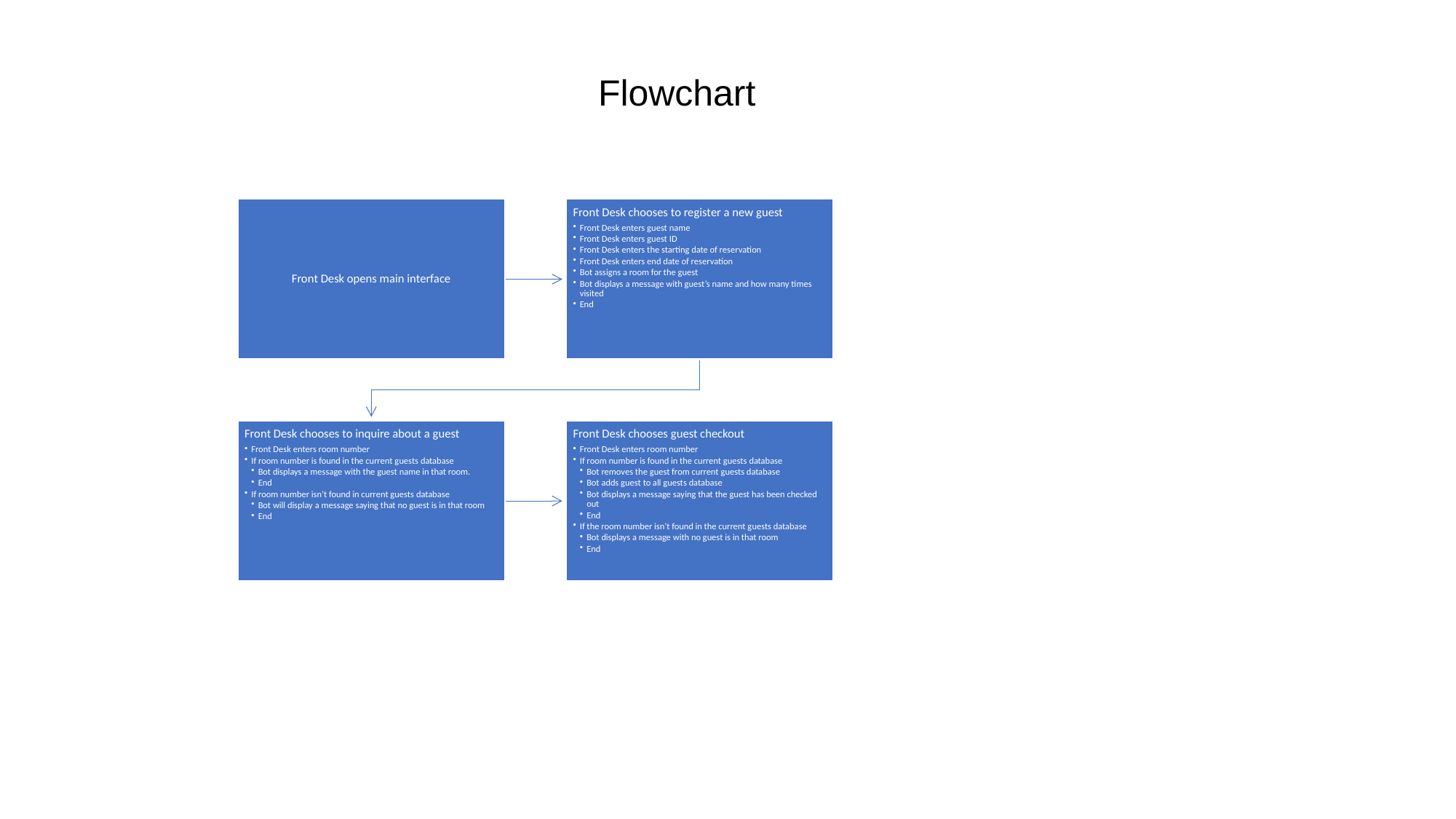

# Flowchart

Front Desk opens main interface

Front Desk chooses to register a new guest
Front Desk enters guest name
Front Desk enters guest ID
Front Desk enters the starting date of reservation
Front Desk enters end date of reservation
Bot assigns a room for the guest
Bot displays a message with guest’s name and how many times visited
End

Front Desk chooses to inquire about a guest
Front Desk enters room number
If room number is found in the current guests database
Bot displays a message with the guest name in that room.
End
If room number isn’t found in current guests database
Bot will display a message saying that no guest is in that room
End
Front Desk chooses guest checkout
Front Desk enters room number
If room number is found in the current guests database
Bot removes the guest from current guests database
Bot adds guest to all guests database
Bot displays a message saying that the guest has been checked out
End
If the room number isn’t found in the current guests database
Bot displays a message with no guest is in that room
End